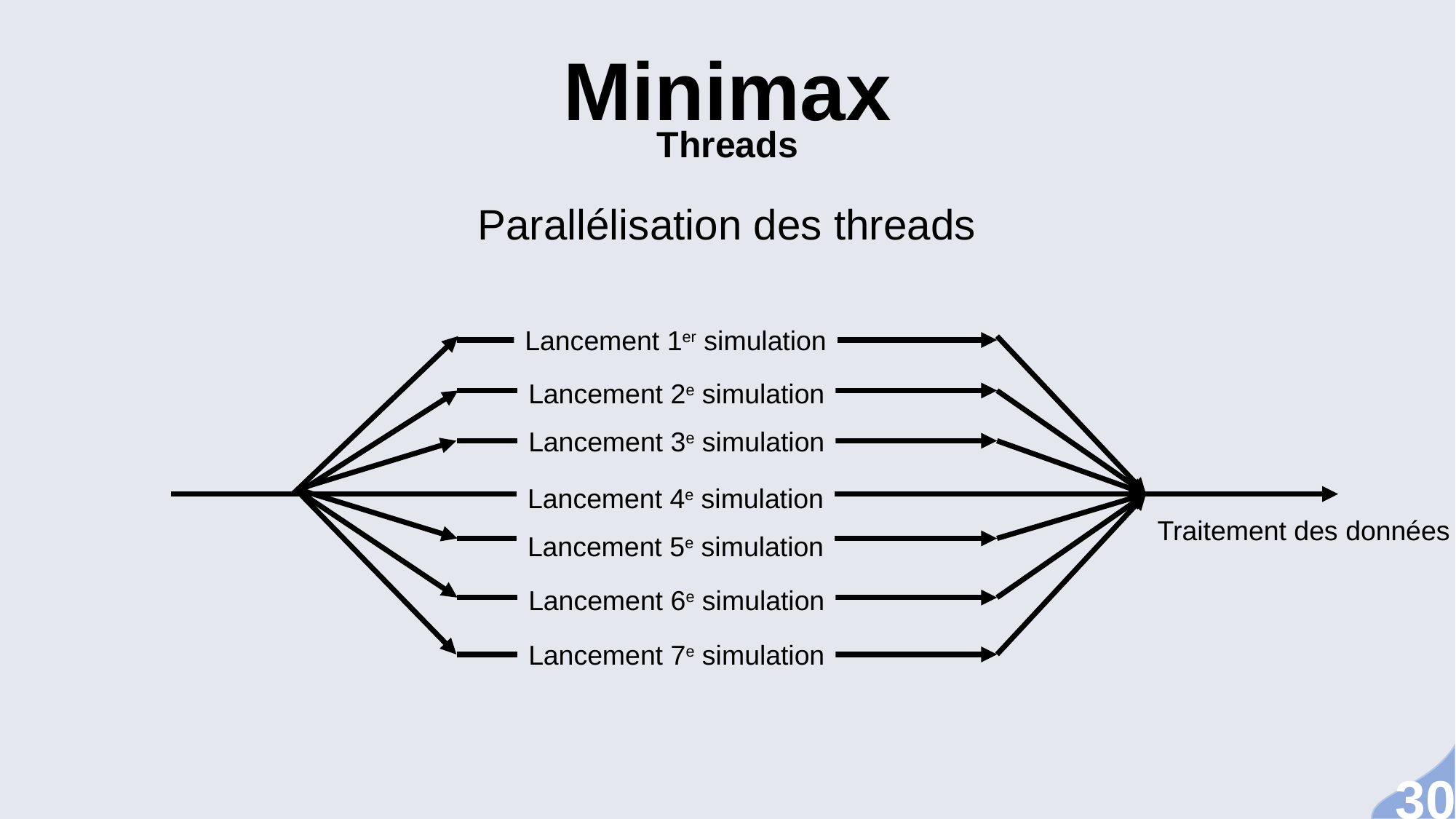

Minimax
2 technique -> algorithme moins chronophage
Threads
Parallélisation des threads

Threads
Lancement 1er simulation
Lancement 2e simulation
Lancement 3e simulation
Lancement 4e simulation
Traitement des données
Lancement 5e simulation
Lancement 6e simulation
Lancement 7e simulation

30
Gain de temps de 5-10 secondes

Élagage
alpha-bêta